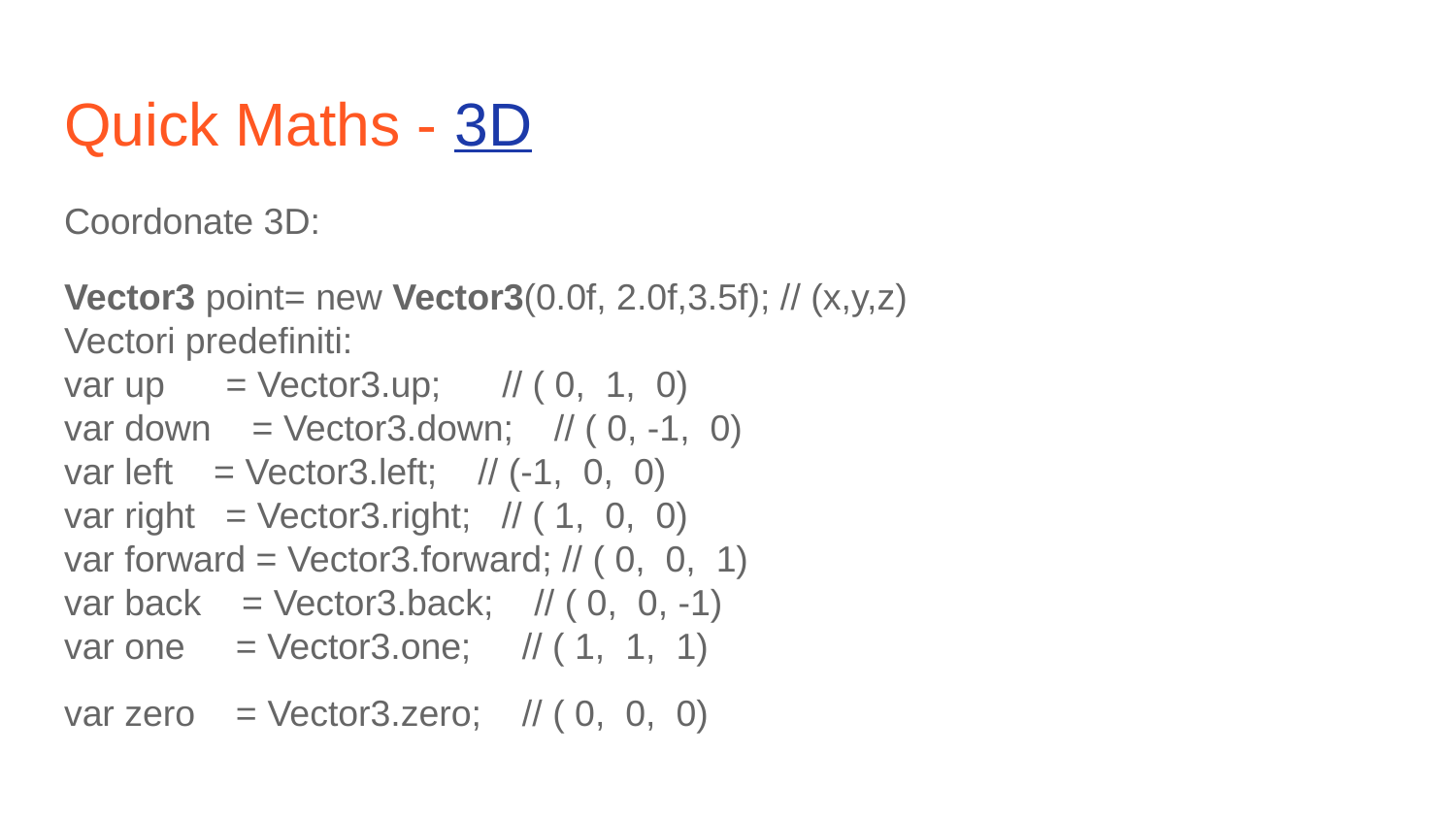

# Quick Maths - 3D
Coordonate 3D:
Vector3 point= new Vector3(0.0f, 2.0f,3.5f); // (x,y,z)
Vectori predefiniti:
var up      = Vector3.up;      // ( 0,  1,  0)
var down    = Vector3.down;    // ( 0, -1,  0)
var left    = Vector3.left;    // (-1,  0,  0)
var right   = Vector3.right;   // ( 1,  0,  0)
var forward = Vector3.forward; // ( 0,  0,  1)
var back    = Vector3.back;    // ( 0,  0, -1)
var one     = Vector3.one;     // ( 1,  1,  1)
var zero    = Vector3.zero;    // ( 0,  0,  0)